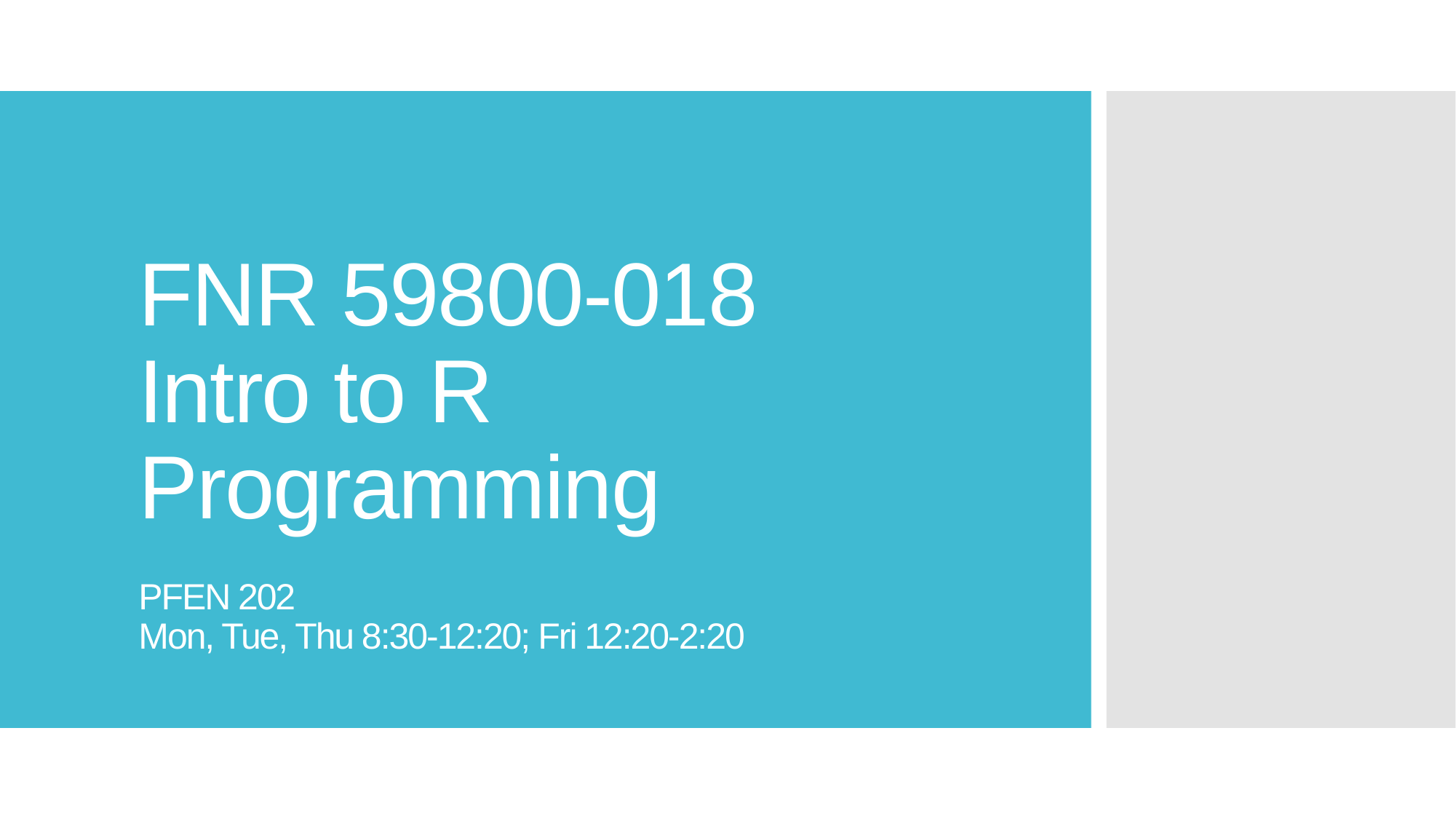

# FNR 59800-018 Intro to R Programming
PFEN 202
Mon, Tue, Thu 8:30-12:20; Fri 12:20-2:20